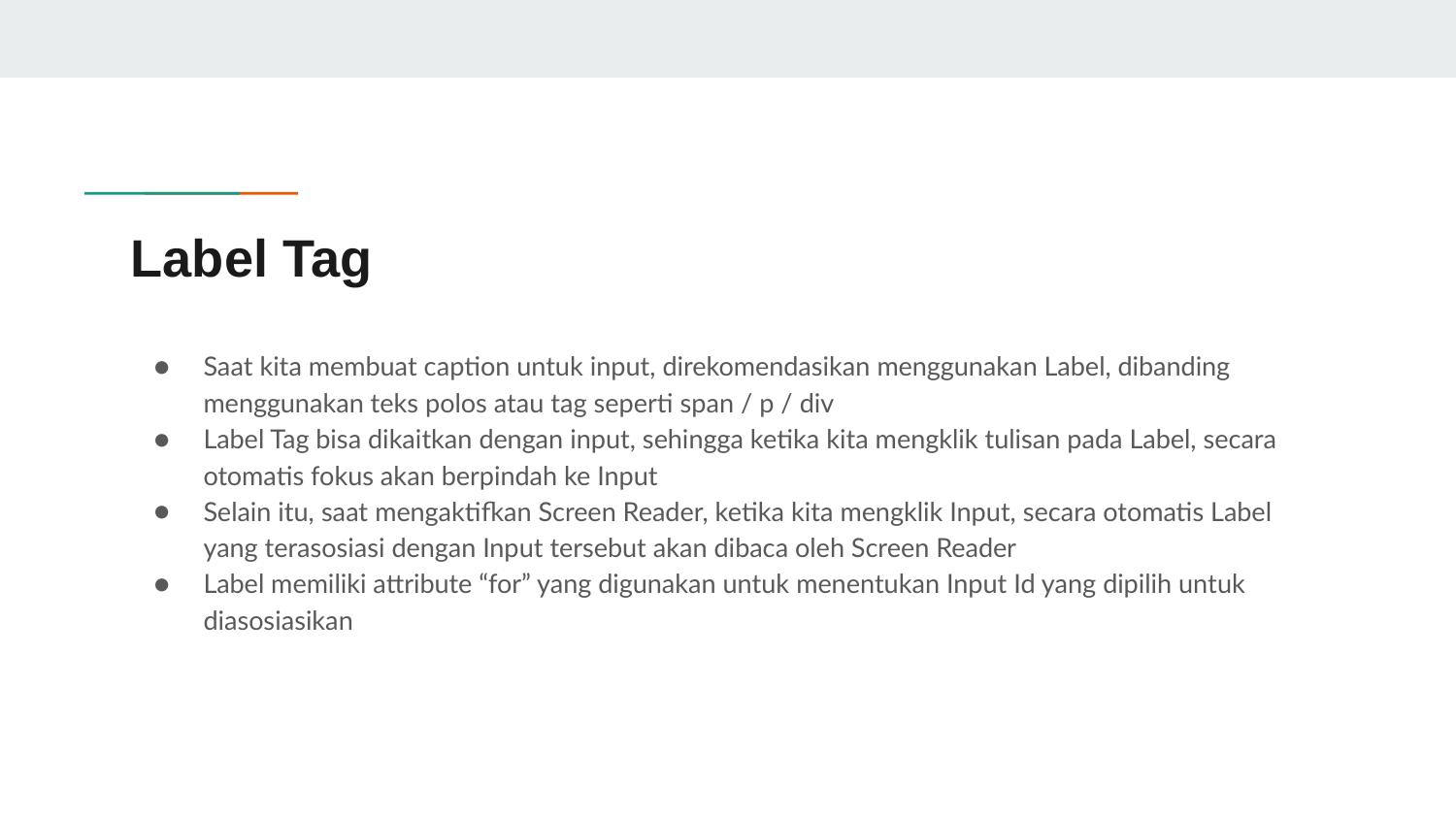

# Label Tag
Saat kita membuat caption untuk input, direkomendasikan menggunakan Label, dibanding menggunakan teks polos atau tag seperti span / p / div
Label Tag bisa dikaitkan dengan input, sehingga ketika kita mengklik tulisan pada Label, secara otomatis fokus akan berpindah ke Input
Selain itu, saat mengaktifkan Screen Reader, ketika kita mengklik Input, secara otomatis Label yang terasosiasi dengan Input tersebut akan dibaca oleh Screen Reader
Label memiliki attribute “for” yang digunakan untuk menentukan Input Id yang dipilih untuk diasosiasikan